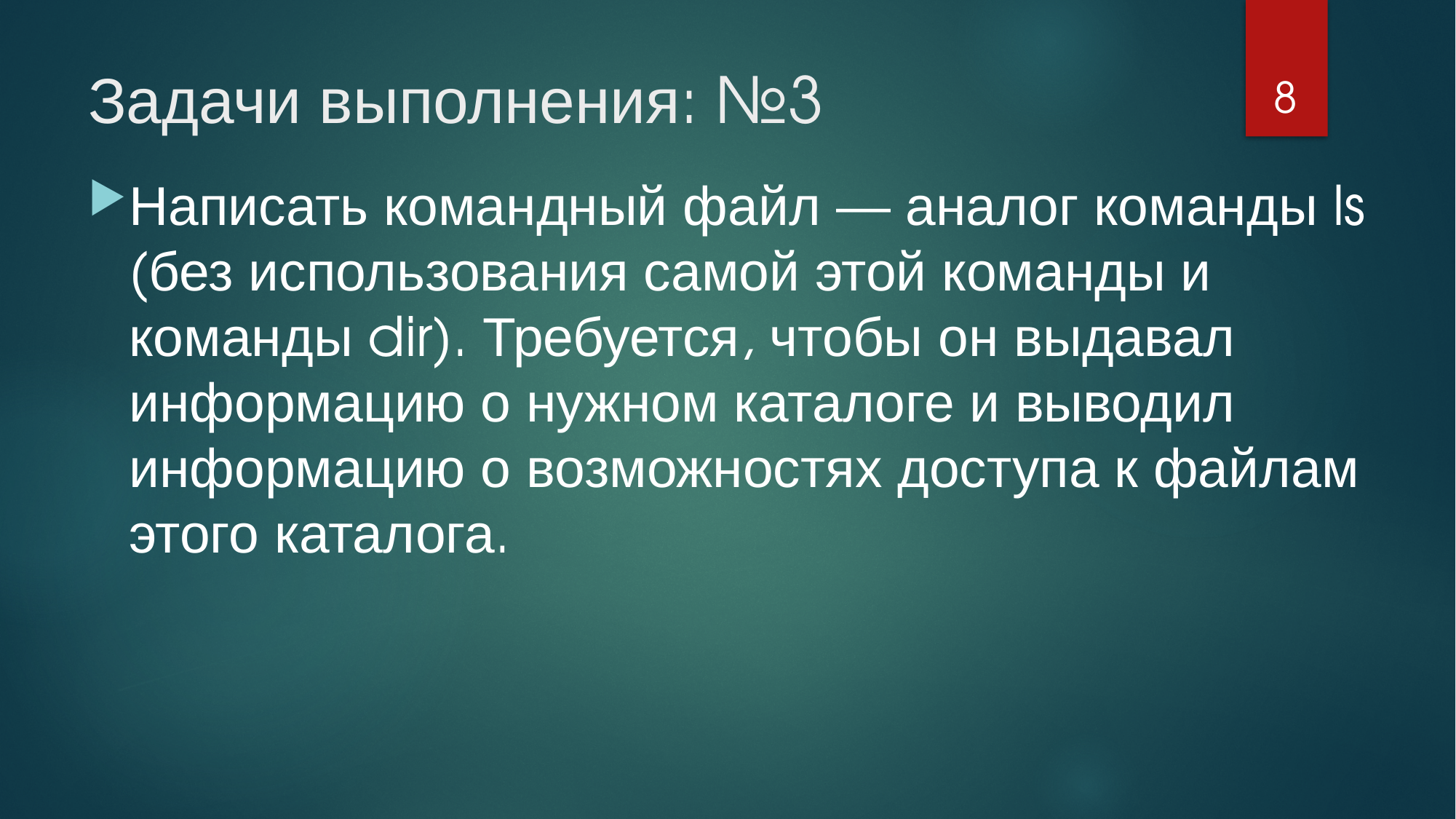

8
# Задачи выполнения: №3
Написать командный файл — аналог команды ls (без использования самой этой команды и команды dir). Требуется, чтобы он выдавал информацию о нужном каталоге и выводил информацию о возможностях доступа к файлам этого каталога.